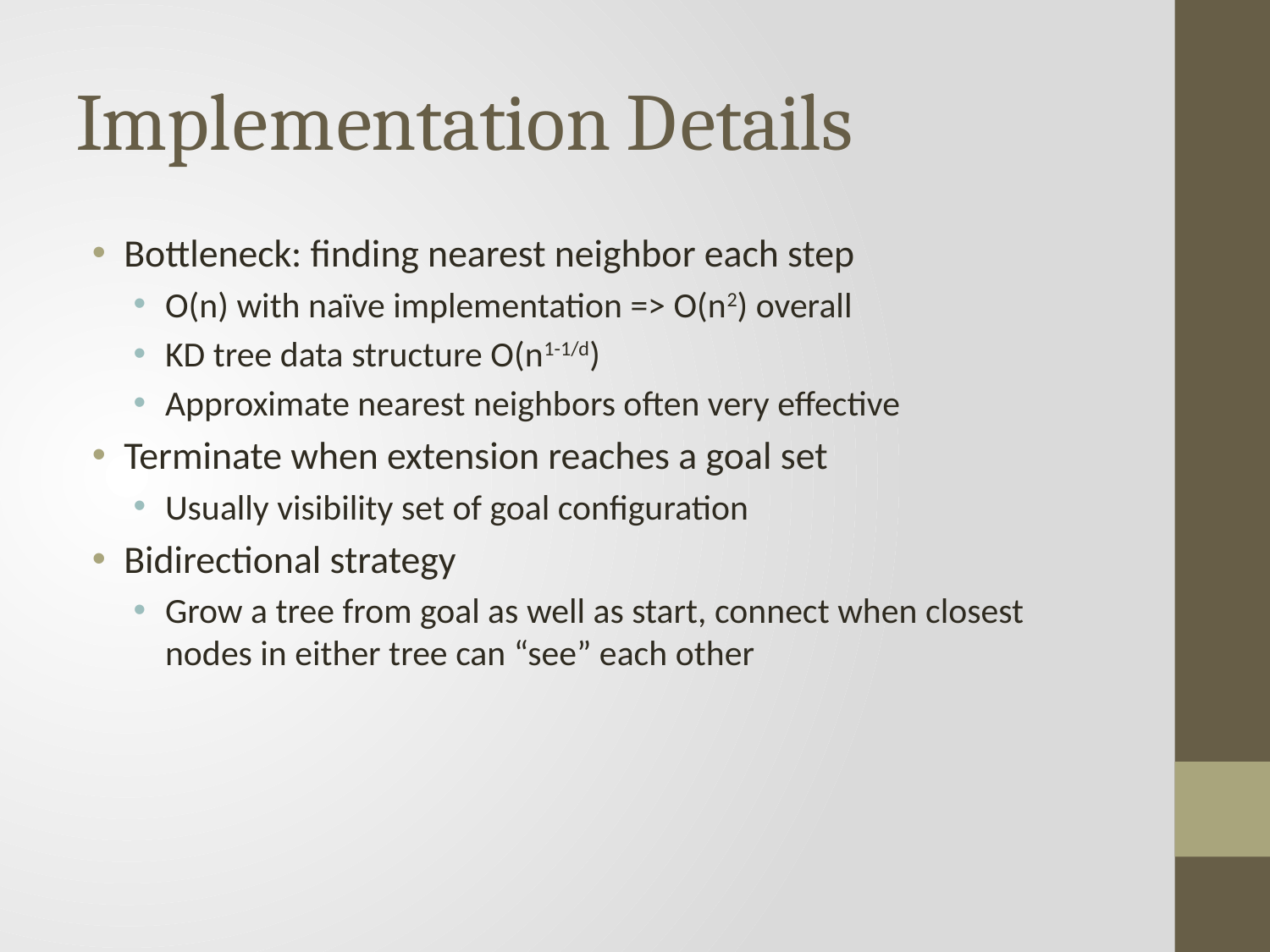

# Implementation Details
Bottleneck: finding nearest neighbor each step
O(n) with naïve implementation => O(n2) overall
KD tree data structure O(n1-1/d)
Approximate nearest neighbors often very effective
Terminate when extension reaches a goal set
Usually visibility set of goal configuration
Bidirectional strategy
Grow a tree from goal as well as start, connect when closest nodes in either tree can “see” each other